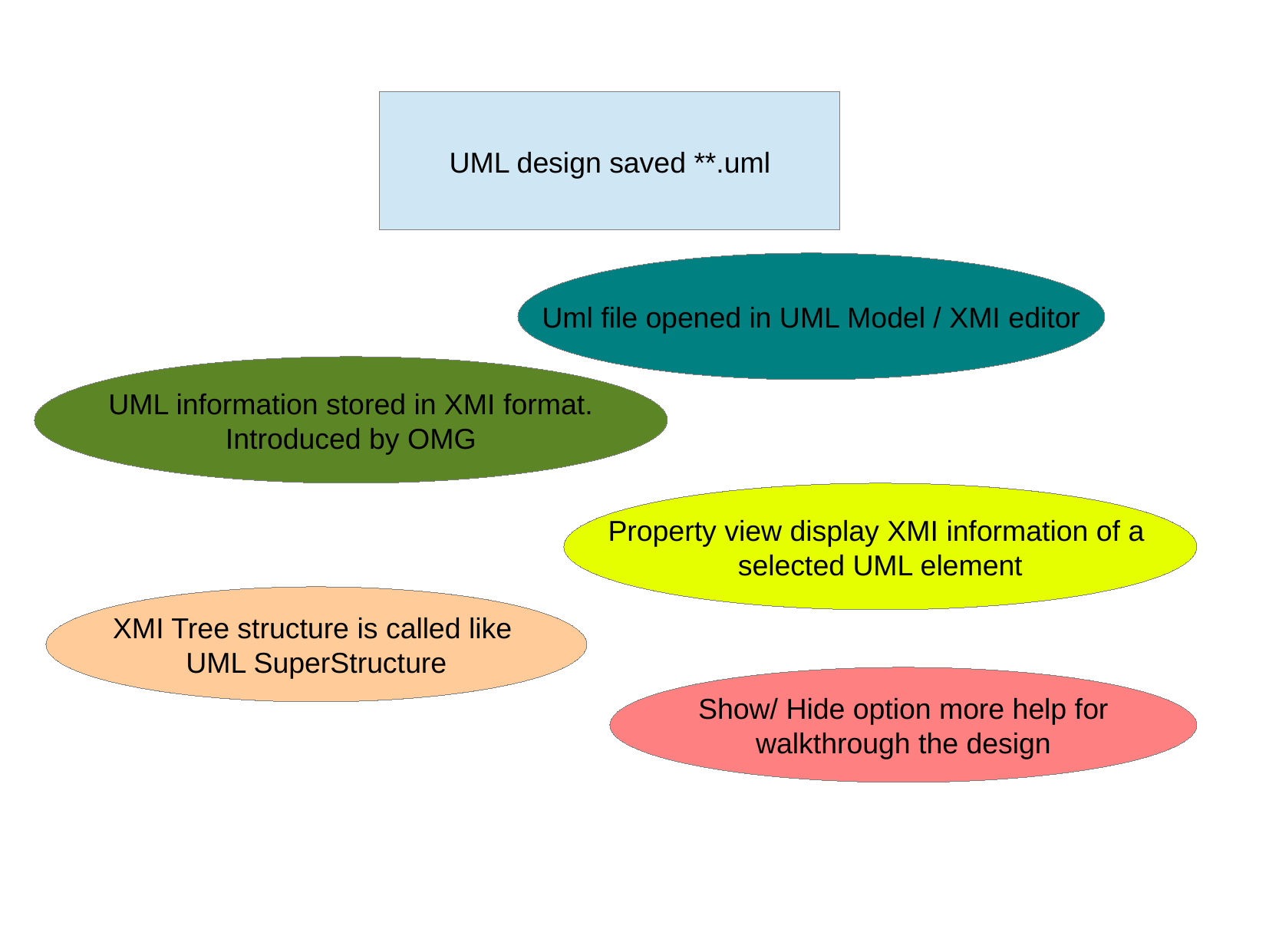

UML design saved **.uml
Uml file opened in UML Model / XMI editor
UML information stored in XMI format.
Introduced by OMG
Property view display XMI information of a
selected UML element
XMI Tree structure is called like
UML SuperStructure
Show/ Hide option more help for
walkthrough the design